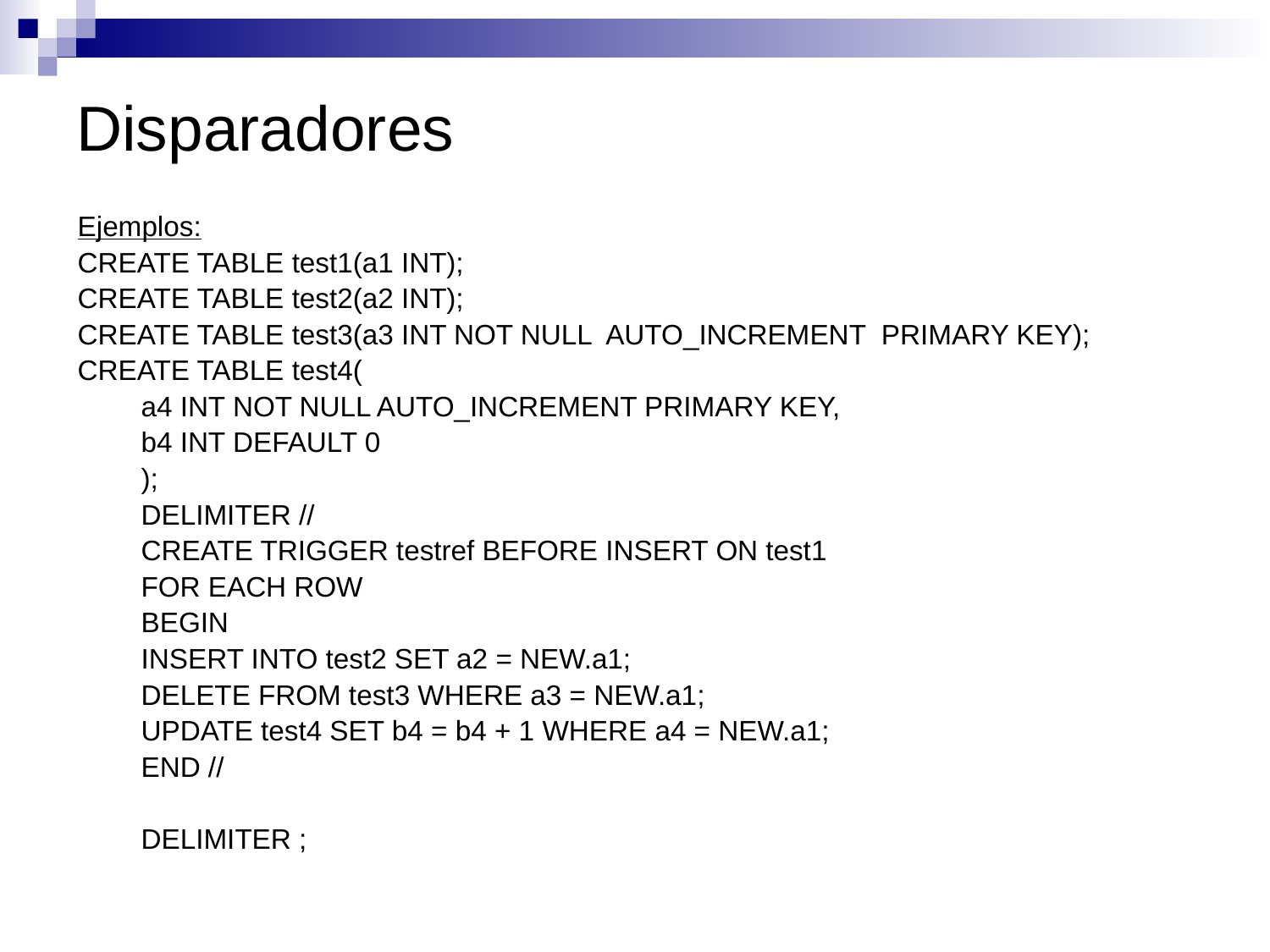

# Disparadores
Ejemplos:
CREATE TABLE test1(a1 INT);
CREATE TABLE test2(a2 INT);
CREATE TABLE test3(a3 INT NOT NULL  AUTO_INCREMENT  PRIMARY KEY);
CREATE TABLE test4(
a4 INT NOT NULL AUTO_INCREMENT PRIMARY KEY,
b4 INT DEFAULT 0
);
DELIMITER //
CREATE TRIGGER testref BEFORE INSERT ON test1
FOR EACH ROW
BEGIN
INSERT INTO test2 SET a2 = NEW.a1;
DELETE FROM test3 WHERE a3 = NEW.a1;
UPDATE test4 SET b4 = b4 + 1 WHERE a4 = NEW.a1;
END //

DELIMITER ;